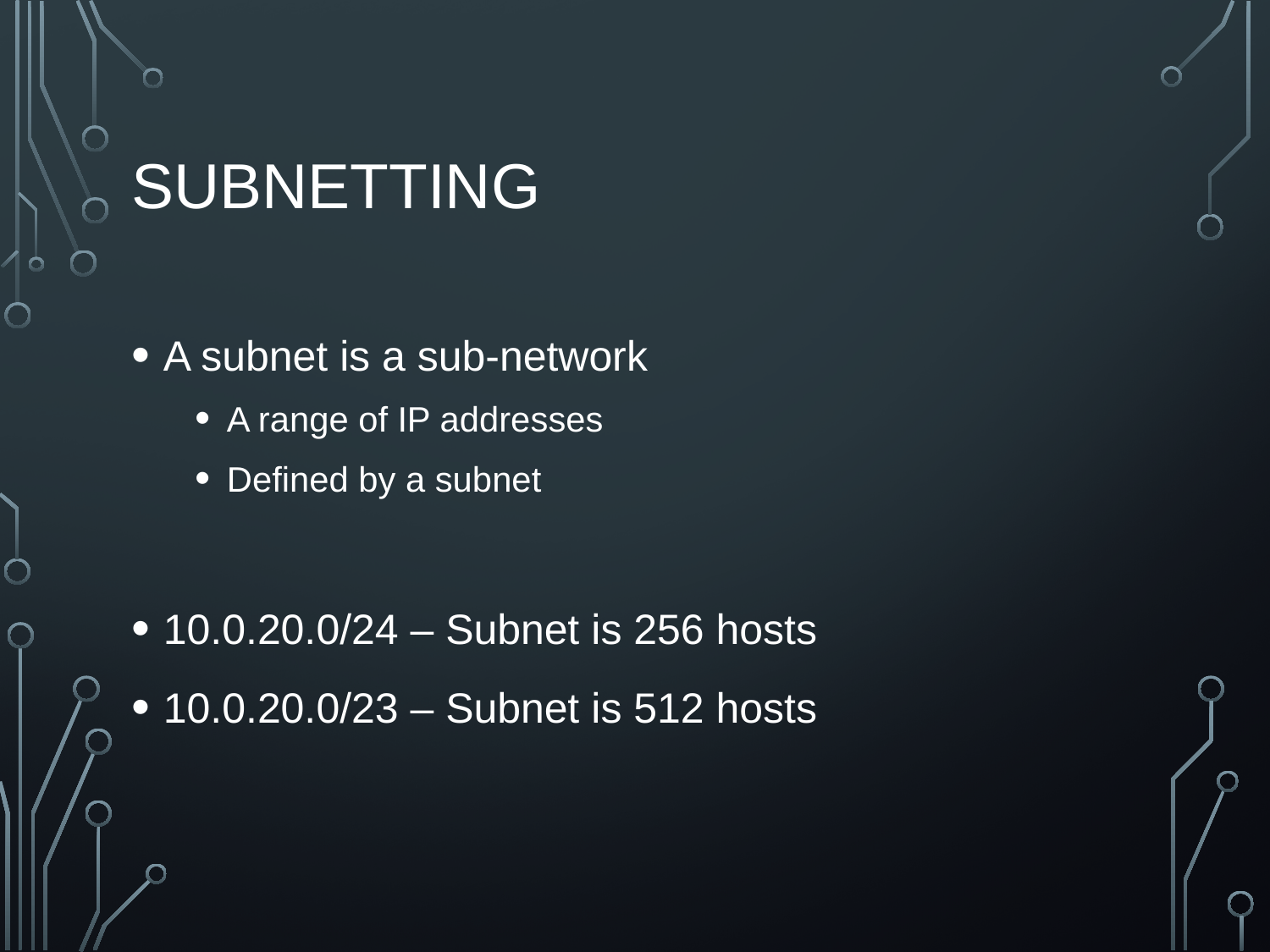

# Subnetting
A subnet is a sub-network
A range of IP addresses
Defined by a subnet

10.0.20.0/24 – Subnet is 256 hosts
10.0.20.0/23 – Subnet is 512 hosts